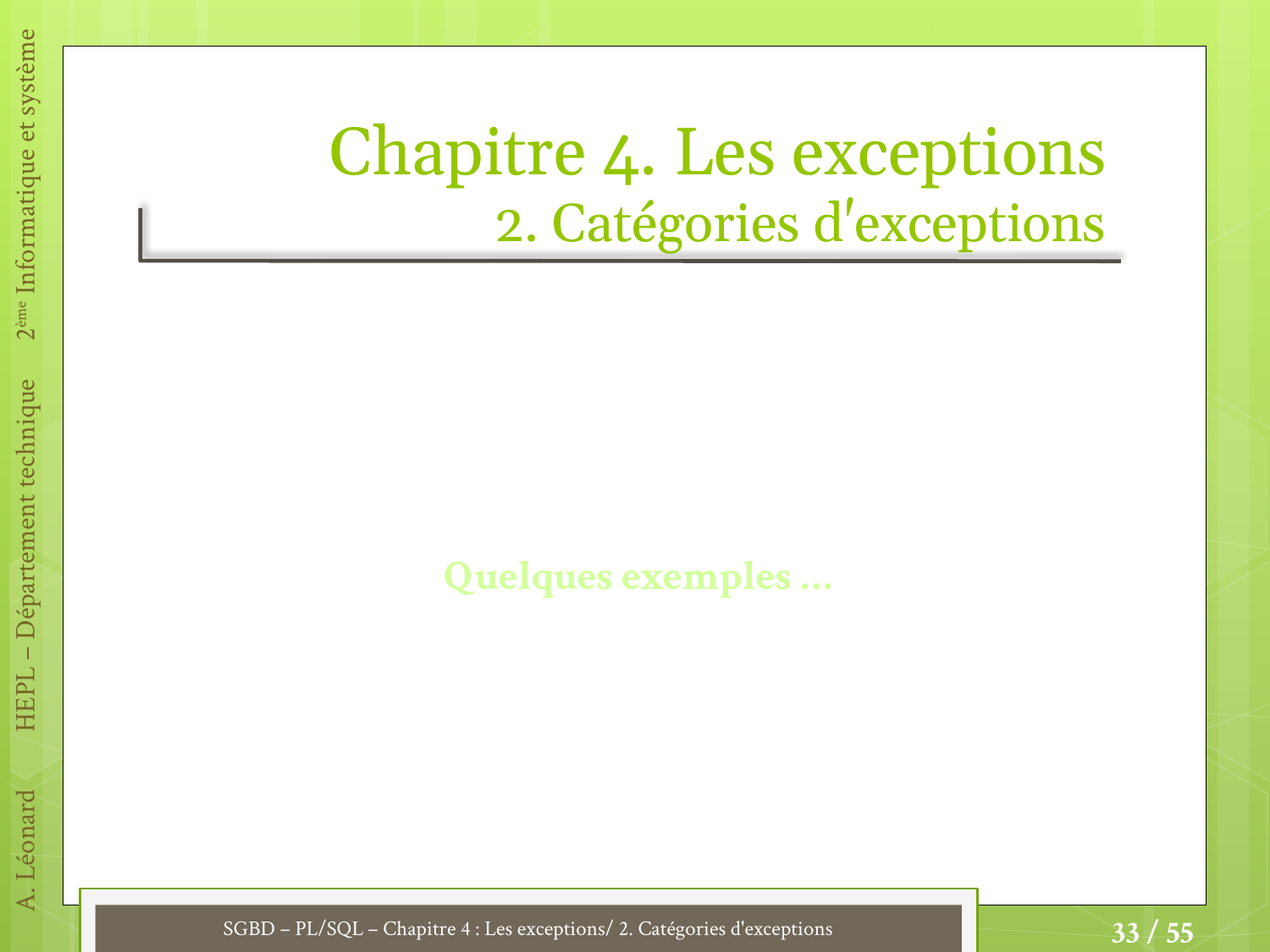

# Chapitre 4. Les exceptions 2. Catégories d'exceptions
Quelques exemples …
SGBD – PL/SQL – Chapitre 4 : Les exceptions/ 2. Catégories d'exceptions